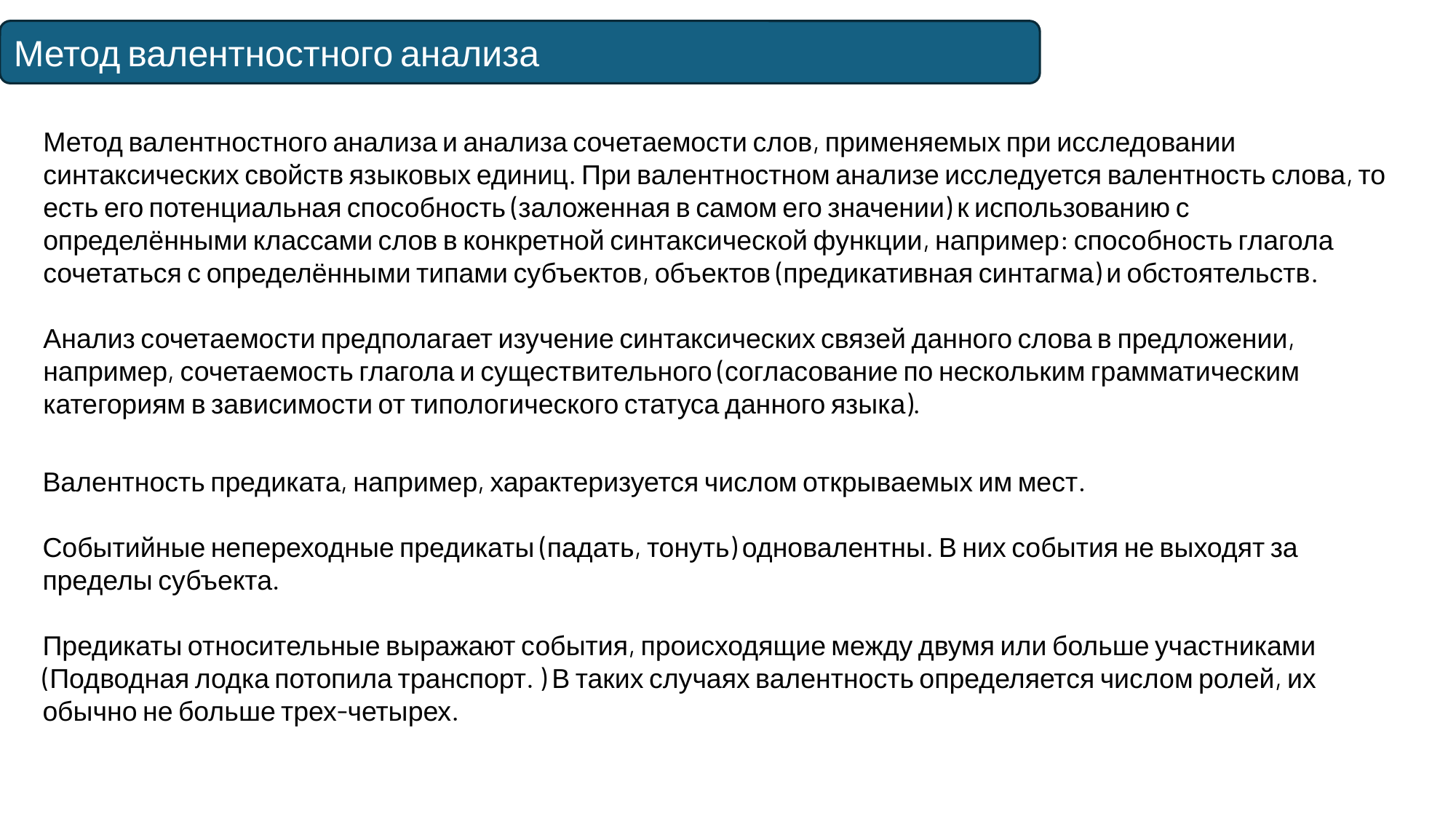

Метод валентностного анализа
Метод валентностного анализа и анализа сочетаемости слов, применяемых при исследовании синтаксических свойств языковых единиц. При валентностном анализе исследуется валентность слова, то есть его потенциальная способность (заложенная в самом его значении) к использованию с определёнными классами слов в конкретной синтаксической функции, например: способность глагола сочетаться с определёнными типами субъектов, объектов (предикативная синтагма) и обстоятельств.

Анализ сочетаемости предполагает изучение синтаксических связей данного слова в предложении, например, сочетаемость глагола и существительного (согласование по нескольким грамматическим категориям в зависимости от типологического статуса данного языка).
Валентность предиката, например, характеризуется числом открываемых им мест.

Событийные непереходные предикаты (падать, тонуть) одновалентны. В них события не выходят за пределы субъекта.

Предикаты относительные выражают события, происходящие между двумя или больше участниками (Подводная лодка потопила транспорт. ) В таких случаях валентность определяется числом ролей, их обычно не больше трех-четырех.